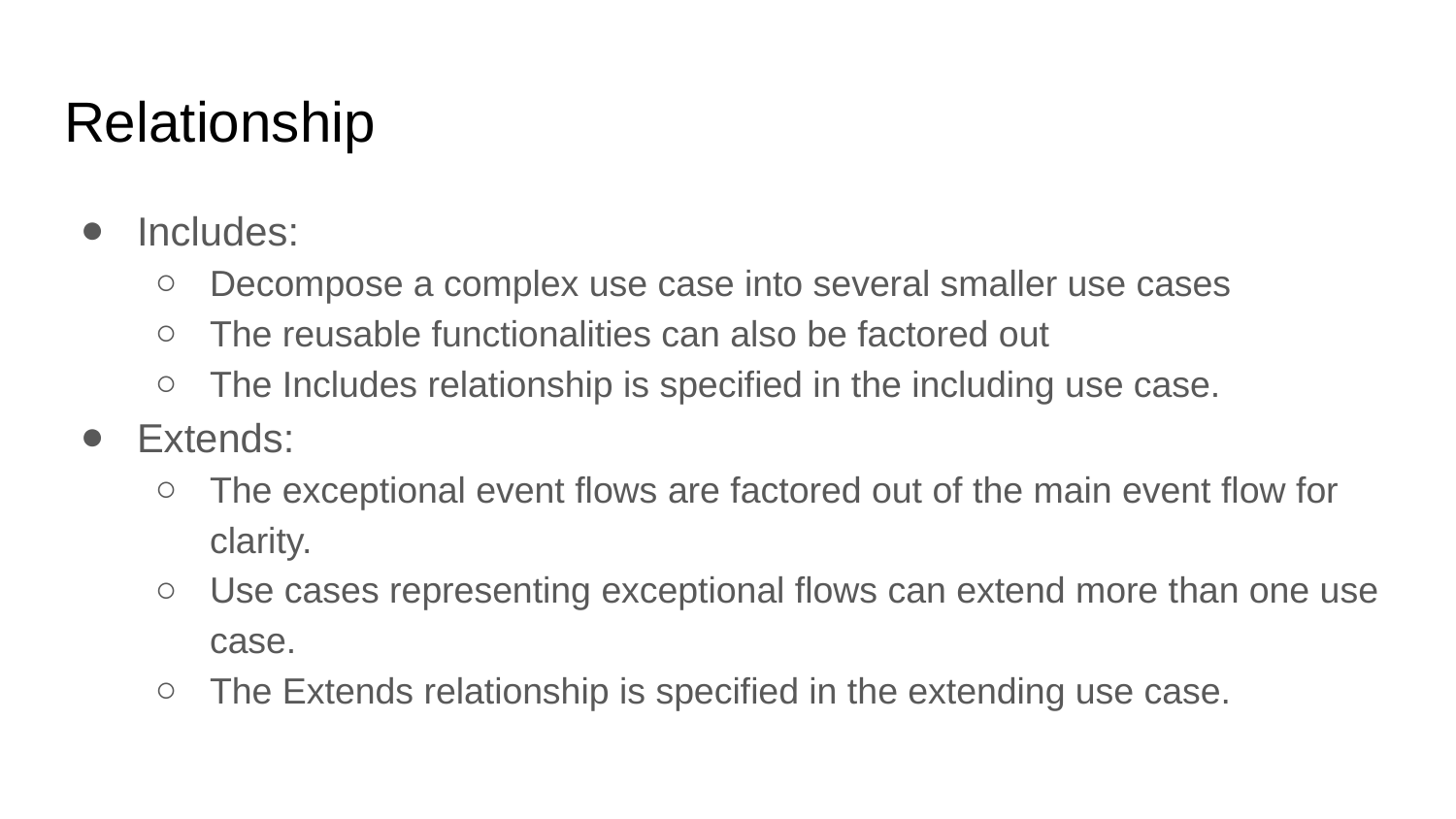

# Relationship
Includes:
Decompose a complex use case into several smaller use cases
The reusable functionalities can also be factored out
The Includes relationship is specified in the including use case.
Extends:
The exceptional event flows are factored out of the main event flow for clarity.
Use cases representing exceptional flows can extend more than one use case.
The Extends relationship is specified in the extending use case.